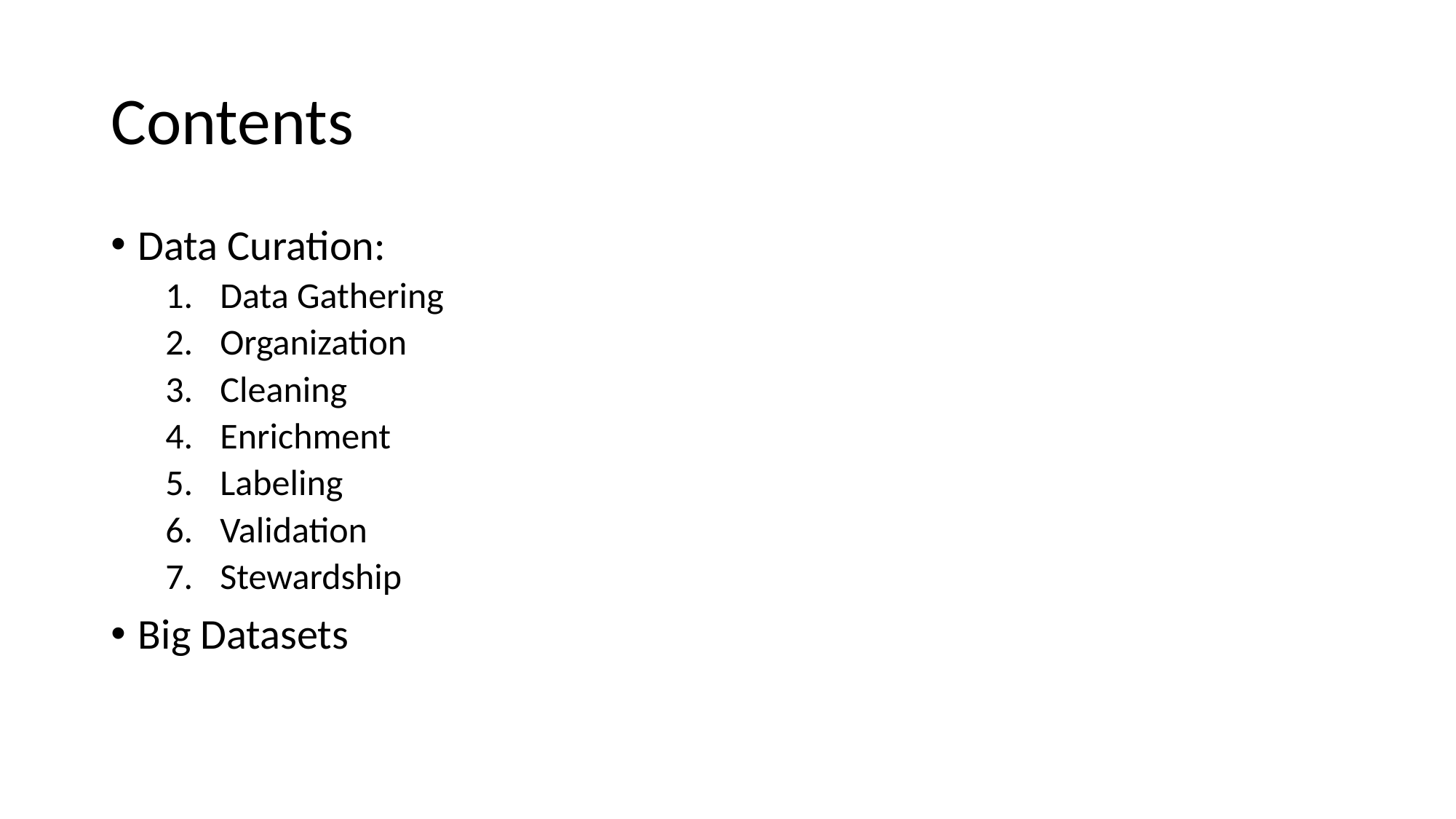

# Contents
Data Curation:
Data Gathering
Organization
Cleaning
Enrichment
Labeling
Validation
Stewardship
Big Datasets